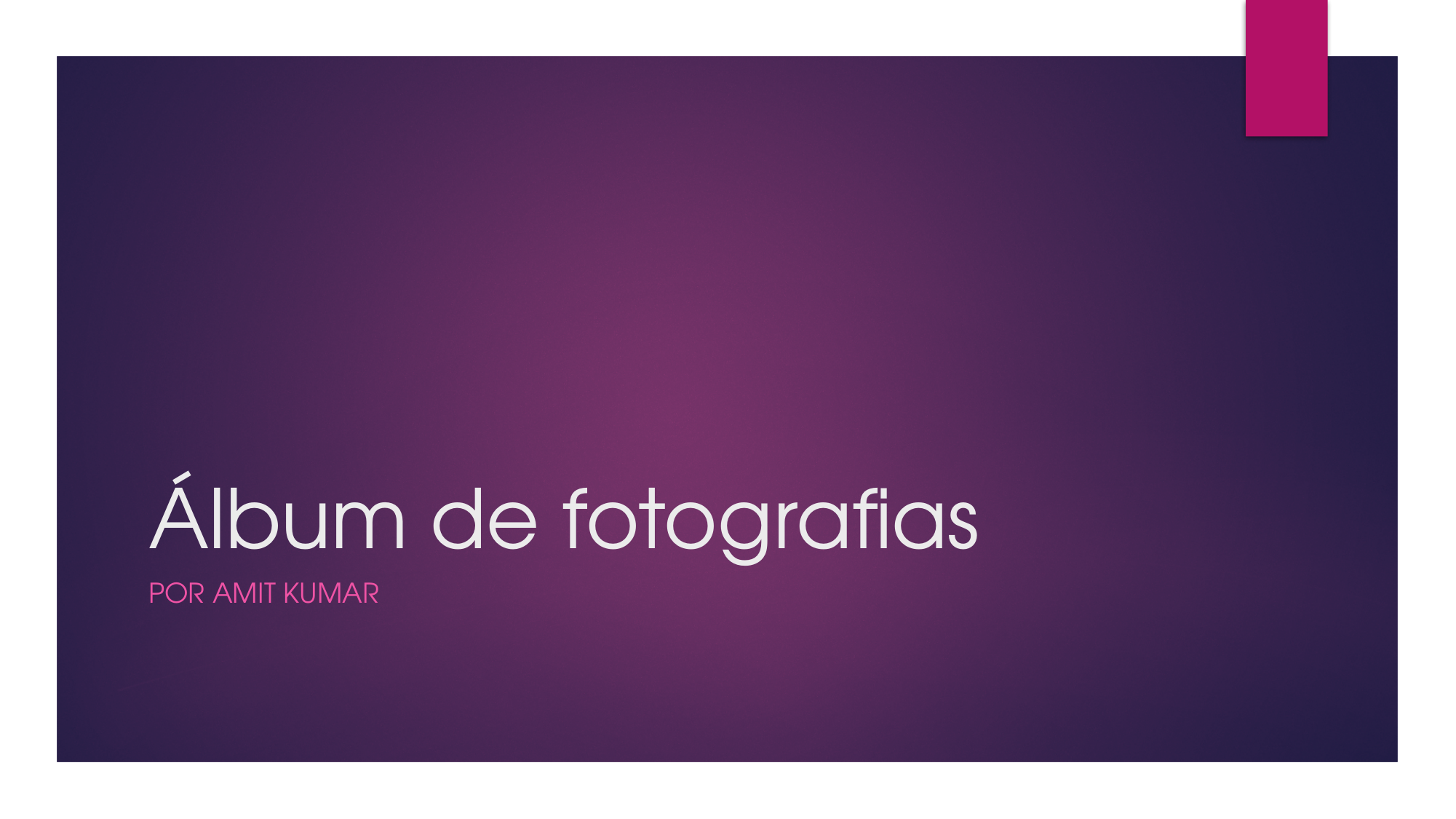

# Álbum de fotografias
por Amit Kumar